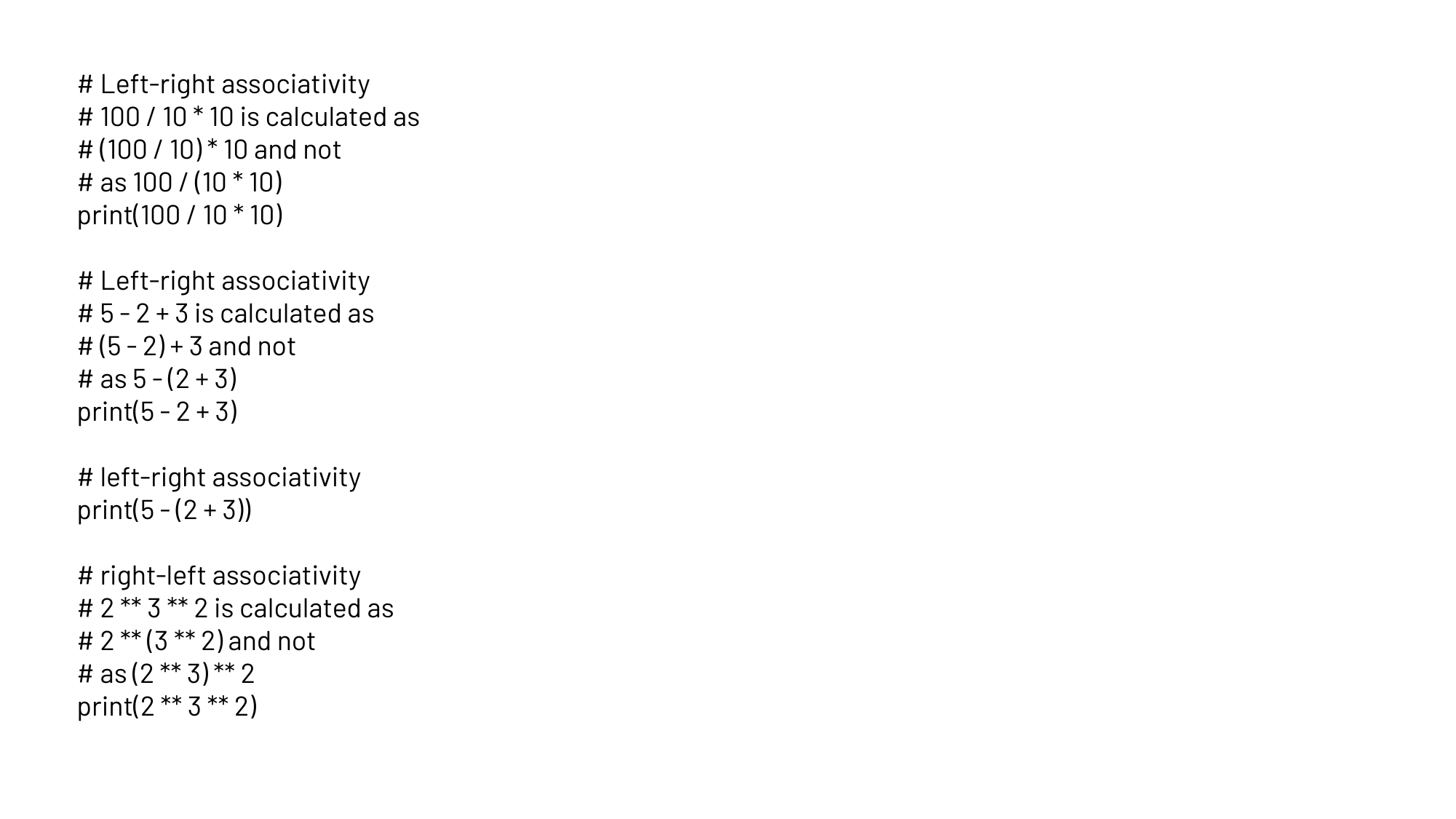

# Left-right associativity
# 100 / 10 * 10 is calculated as
# (100 / 10) * 10 and not
# as 100 / (10 * 10)
print(100 / 10 * 10)

# Left-right associativity
# 5 - 2 + 3 is calculated as
# (5 - 2) + 3 and not
# as 5 - (2 + 3)
print(5 - 2 + 3)

# left-right associativity
print(5 - (2 + 3))

# right-left associativity
# 2 ** 3 ** 2 is calculated as
# 2 ** (3 ** 2) and not
# as (2 ** 3) ** 2
print(2 ** 3 ** 2)